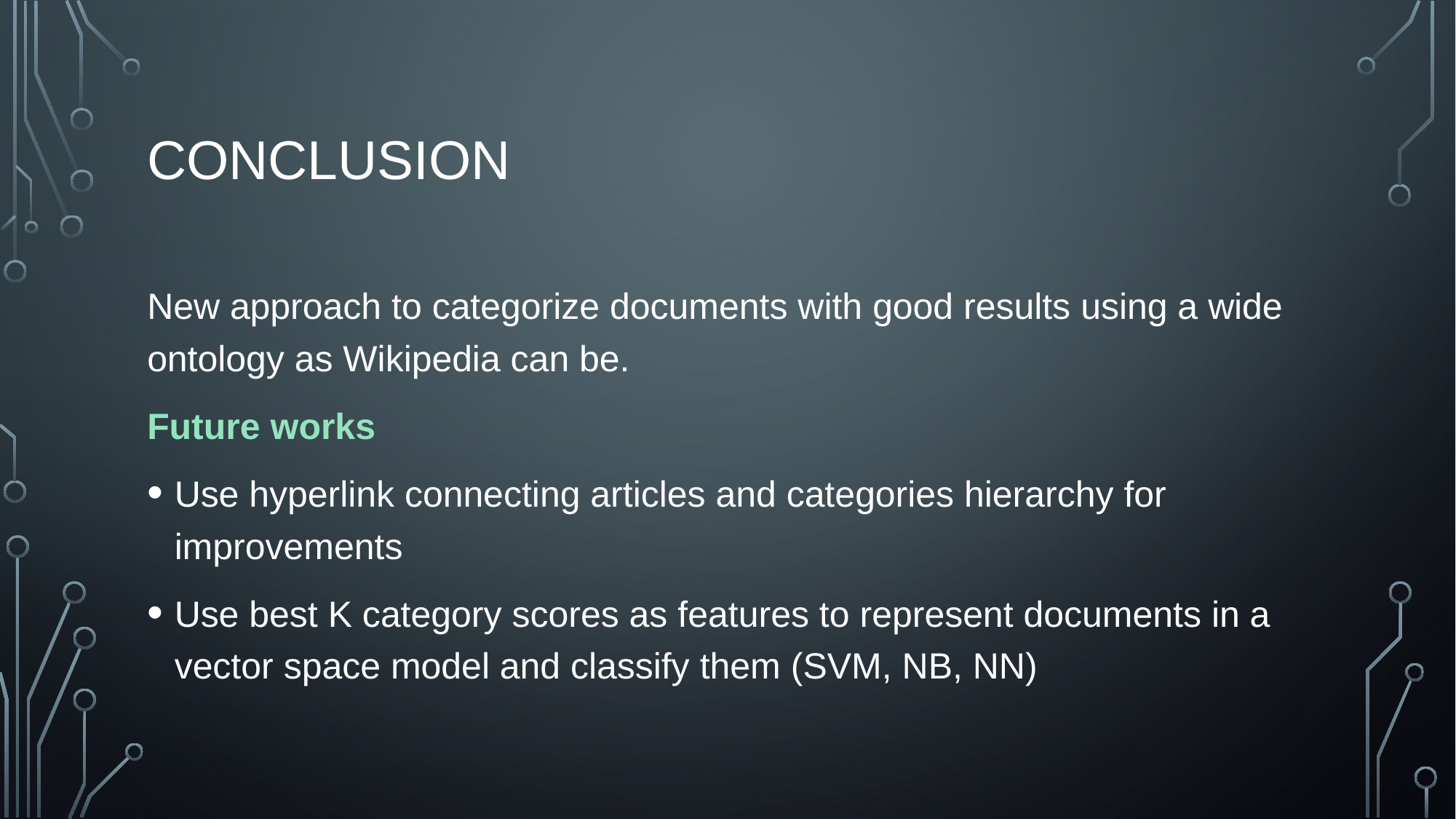

# Conclusion
New approach to categorize documents with good results using a wide ontology as Wikipedia can be.
Future works
Use hyperlink connecting articles and categories hierarchy for improvements
Use best K category scores as features to represent documents in a vector space model and classify them (SVM, NB, NN)